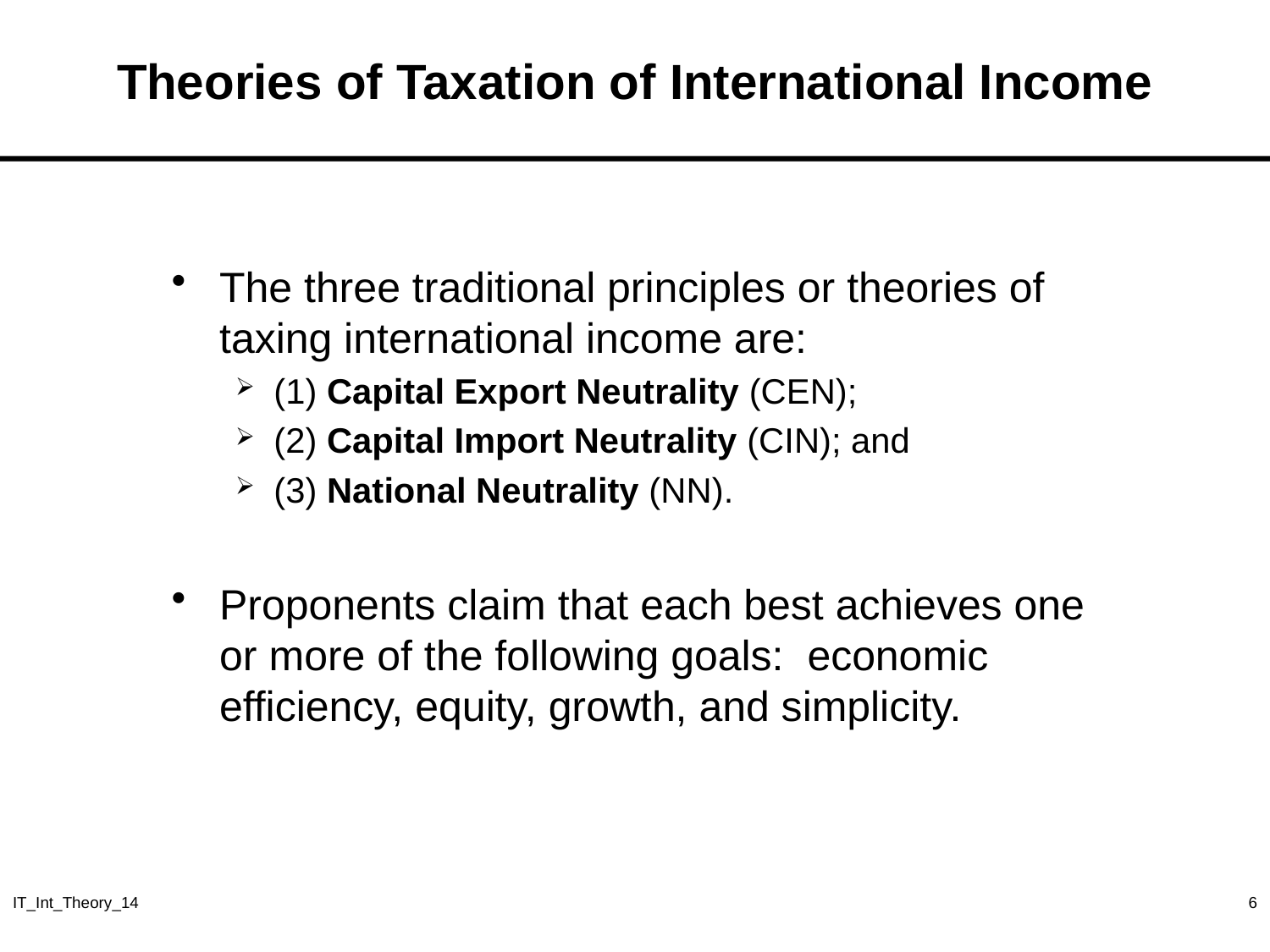

# Theories of Taxation of International Income
The three traditional principles or theories of taxing international income are:
(1) Capital Export Neutrality (CEN);
(2) Capital Import Neutrality (CIN); and
(3) National Neutrality (NN).

Proponents claim that each best achieves one or more of the following goals:  economic efficiency, equity, growth, and simplicity.
IT_Int_Theory_14
6